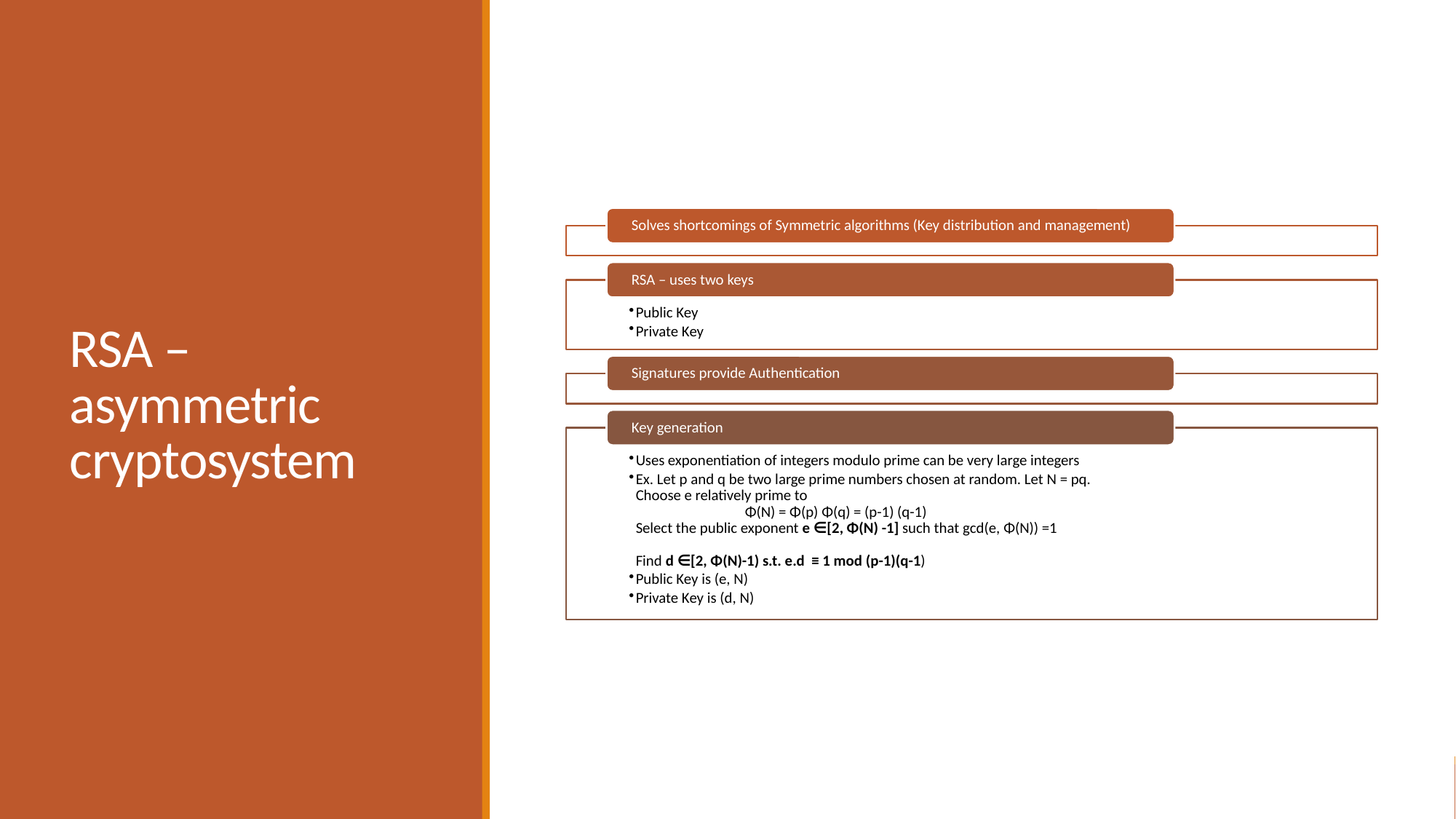

# RSA – asymmetric cryptosystem
Solves shortcomings of Symmetric algorithms (Key distribution and management)
Public Key
Private Key
RSA – uses two keys
Signatures provide Authentication
Uses exponentiation of integers modulo prime can be very large integers
Ex. Let p and q be two large prime numbers chosen at random. Let N = pq.
Choose e relatively prime to
	Φ(N) = Φ(p) Φ(q) = (p-1) (q-1)
Select the public exponent e ∈[2, Φ(N) -1] such that gcd(e, Φ(N)) =1
Find d ∈[2, Φ(N)-1) s.t. e.d  ≡ 1 mod (p-1)(q-1)
Public Key is (e, N)
Private Key is (d, N)
Key generation